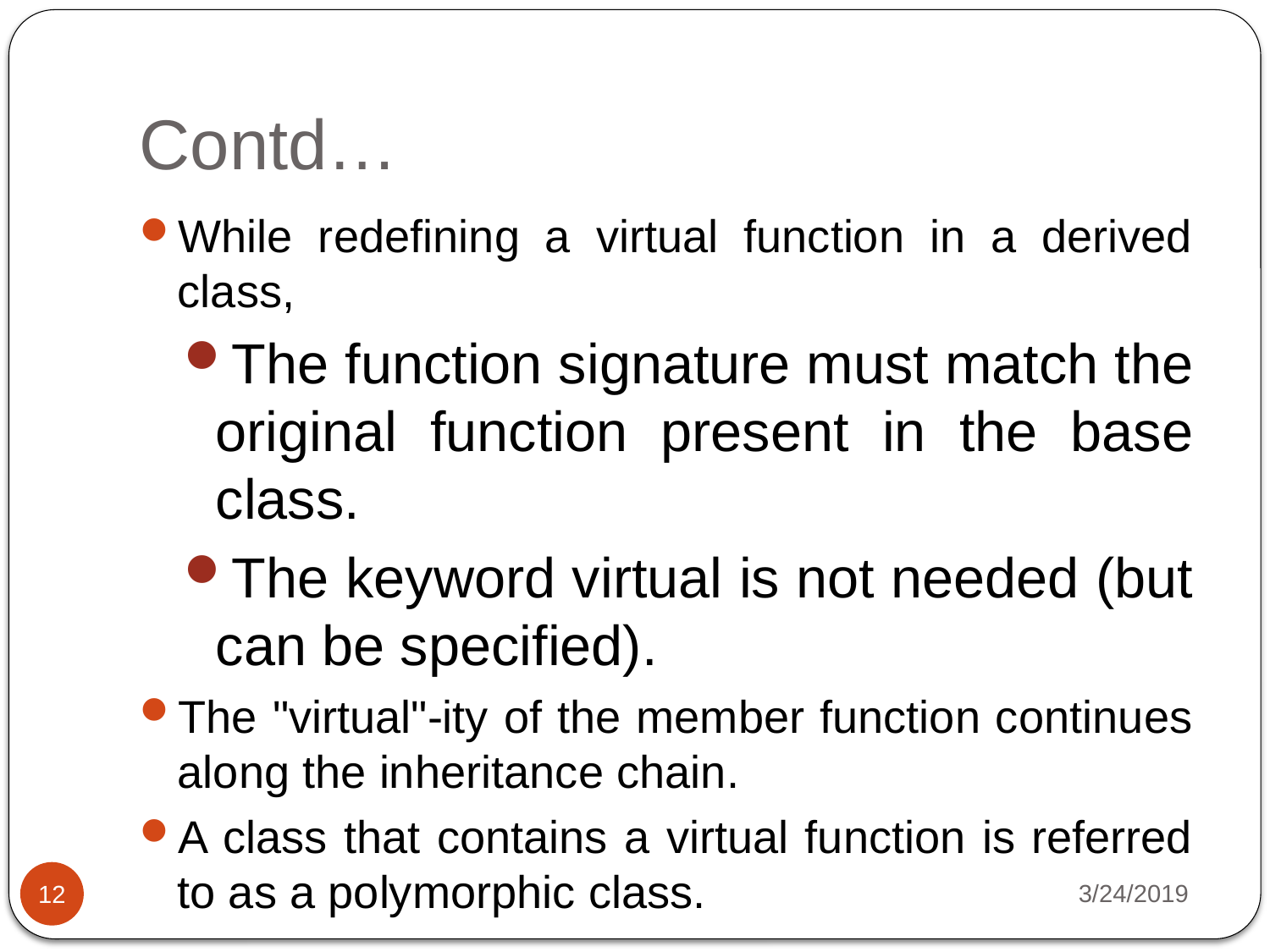

# Contd…
While redefining a virtual function in a derived class,
The function signature must match the original function present in the base class.
The keyword virtual is not needed (but can be specified).
The "virtual"-ity of the member function continues along the inheritance chain.
A class that contains a virtual function is referred to as a polymorphic class.
3/24/2019
12